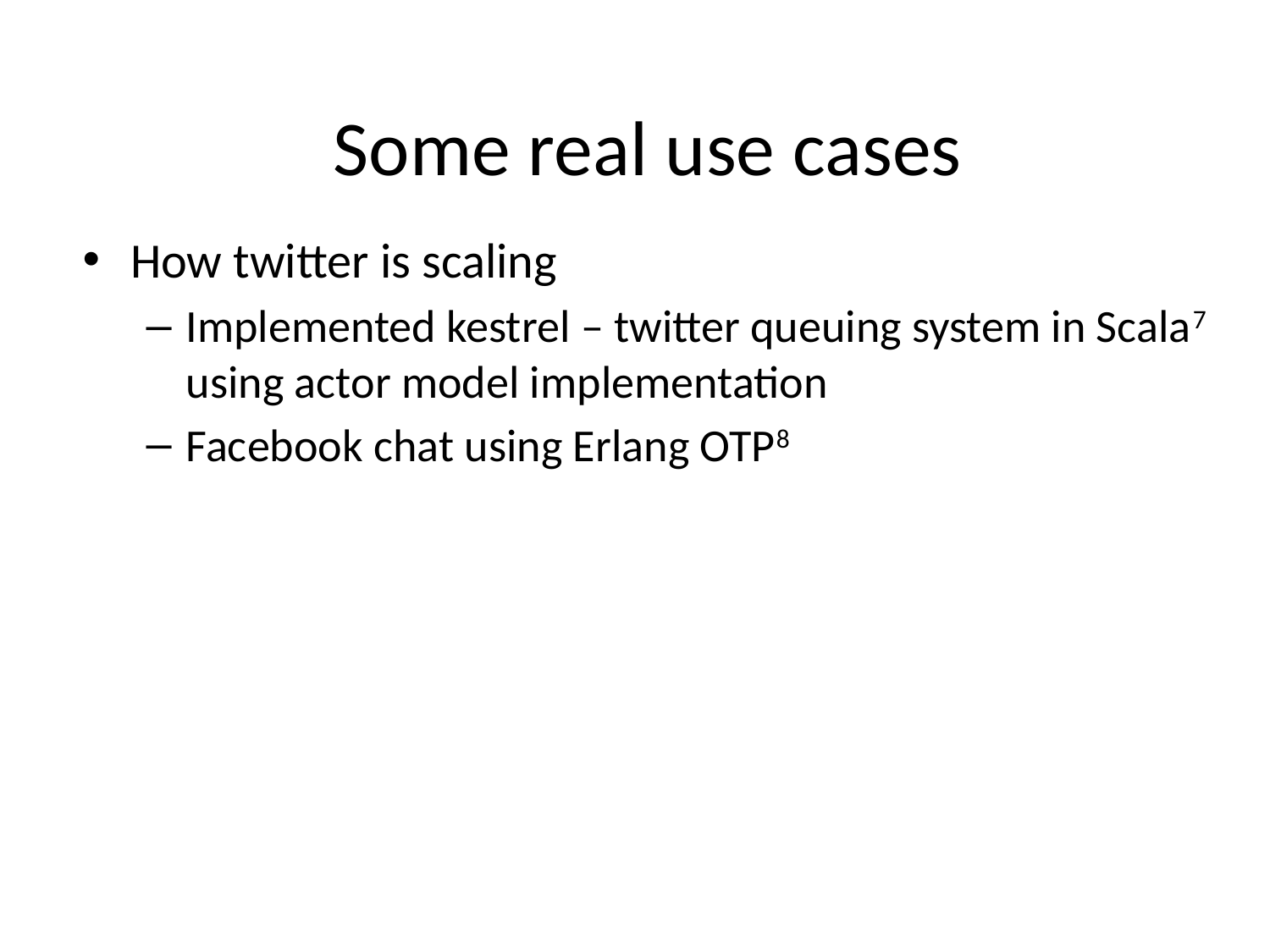

# Some real use cases
How twitter is scaling
Implemented kestrel – twitter queuing system in Scala7 using actor model implementation
Facebook chat using Erlang OTP8